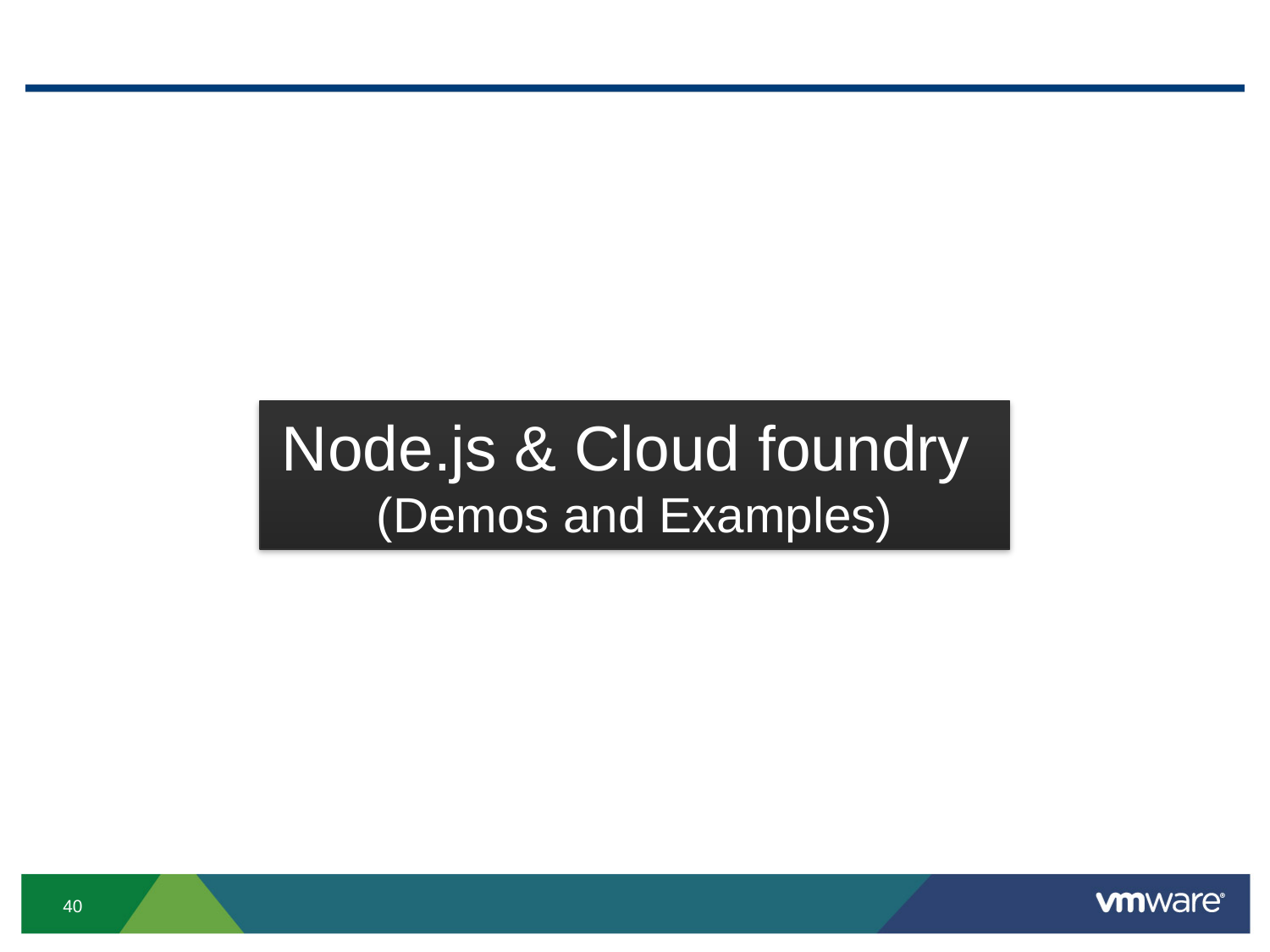

#
Node.js & Cloud foundry  (Demos and Examples)